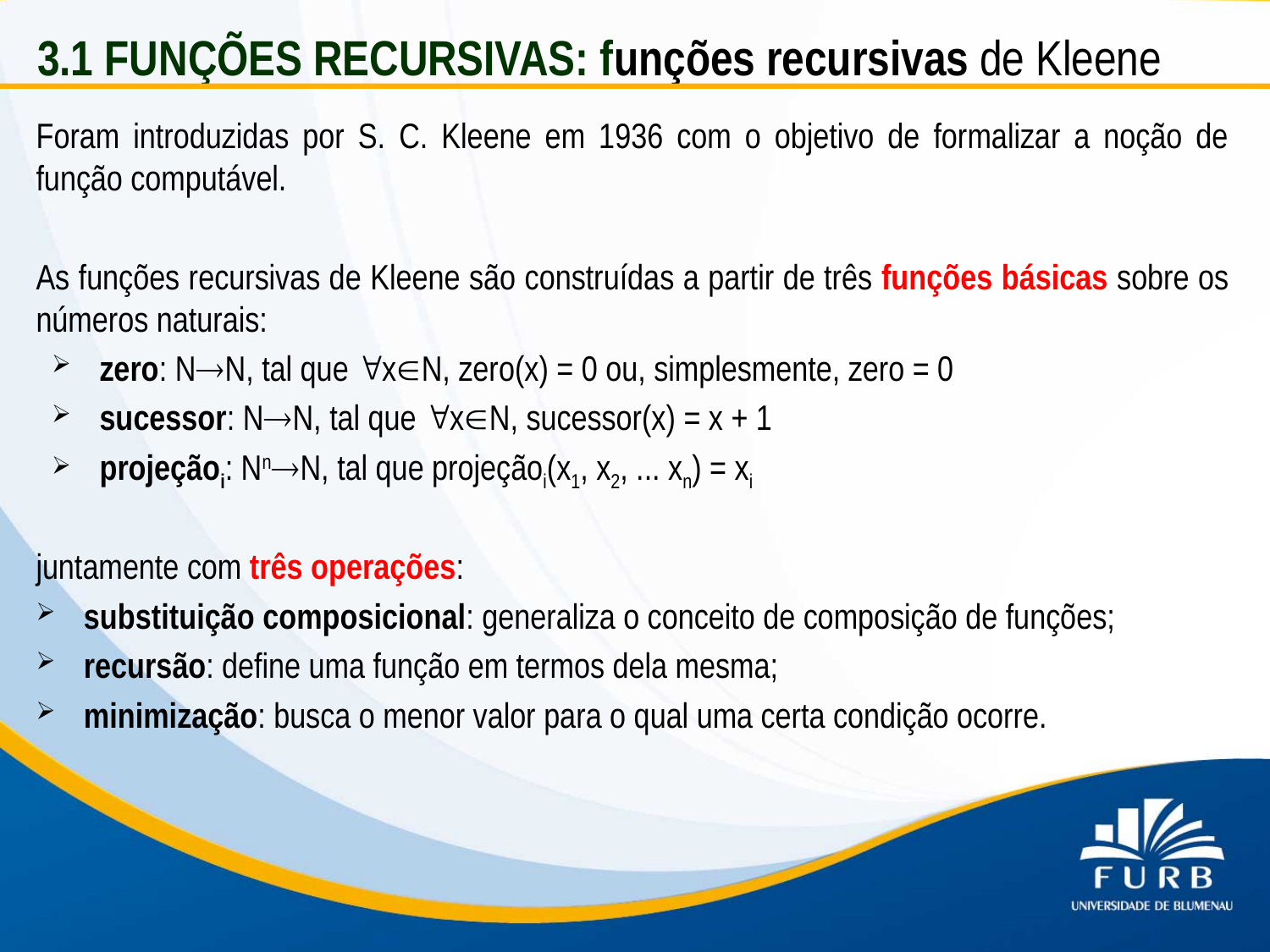

3.1 FUNÇÕES RECURSIVAS: funções recursivas de Kleene

Foram introduzidas por S. C. Kleene em 1936 com o objetivo de formalizar a noção de função computável.

As funções recursivas de Kleene são construídas a partir de três funções básicas sobre os números naturais:
zero: N→N, tal que ∀x∈N, zero(x) = 0 ou, simplesmente, zero = 0
sucessor: N→N, tal que ∀x∈N, sucessor(x) = x + 1
projeçãoi: Nn→N, tal que projeçãoi(x1, x2, ... xn) = xi

juntamente com três operações:
substituição composicional: generaliza o conceito de composição de funções;
recursão: define uma função em termos dela mesma;
minimização: busca o menor valor para o qual uma certa condição ocorre.